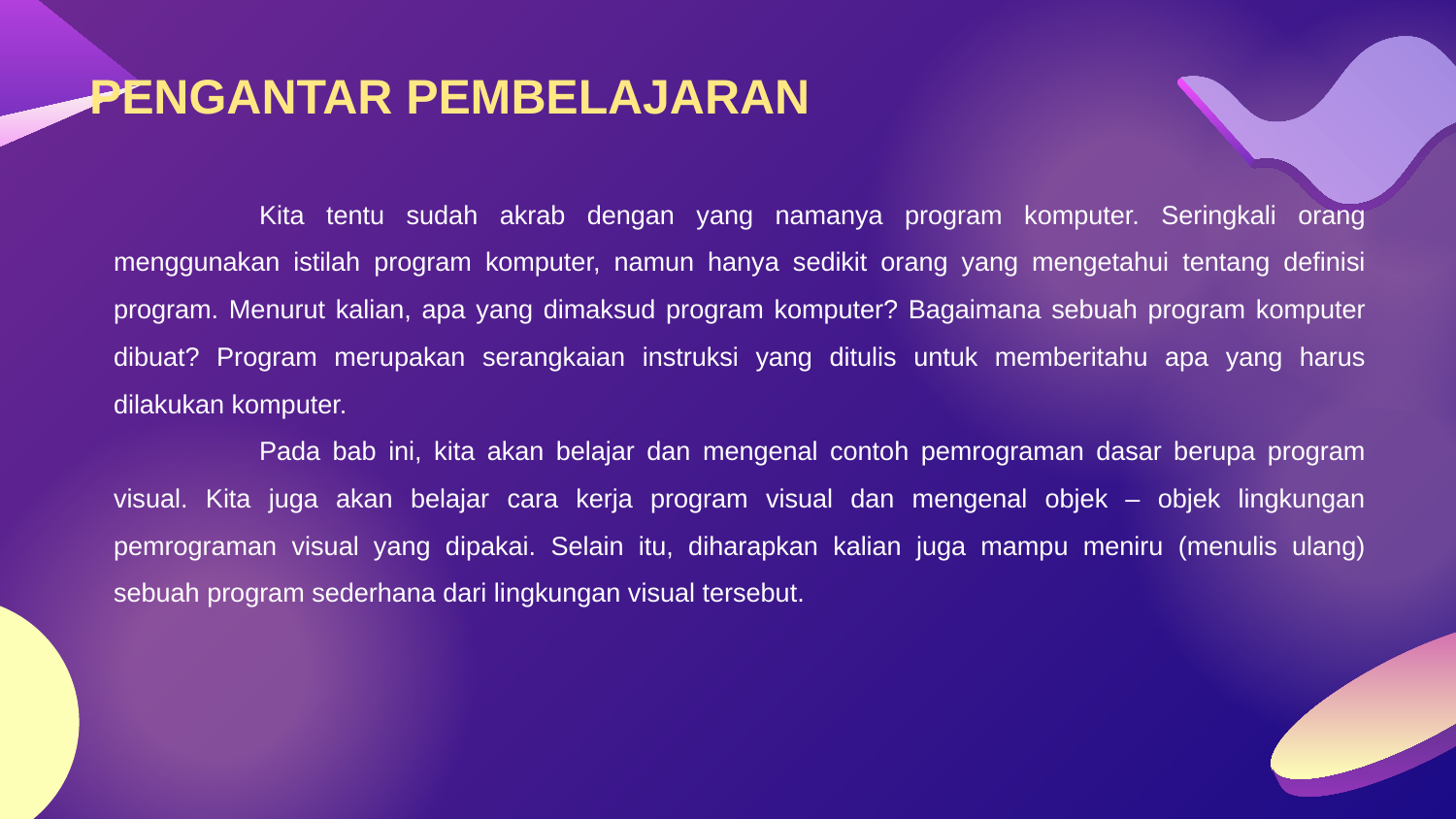

# PENGANTAR PEMBELAJARAN
	Kita tentu sudah akrab dengan yang namanya program komputer. Seringkali orang menggunakan istilah program komputer, namun hanya sedikit orang yang mengetahui tentang definisi program. Menurut kalian, apa yang dimaksud program komputer? Bagaimana sebuah program komputer dibuat? Program merupakan serangkaian instruksi yang ditulis untuk memberitahu apa yang harus dilakukan komputer.
	Pada bab ini, kita akan belajar dan mengenal contoh pemrograman dasar berupa program visual. Kita juga akan belajar cara kerja program visual dan mengenal objek – objek lingkungan pemrograman visual yang dipakai. Selain itu, diharapkan kalian juga mampu meniru (menulis ulang) sebuah program sederhana dari lingkungan visual tersebut.